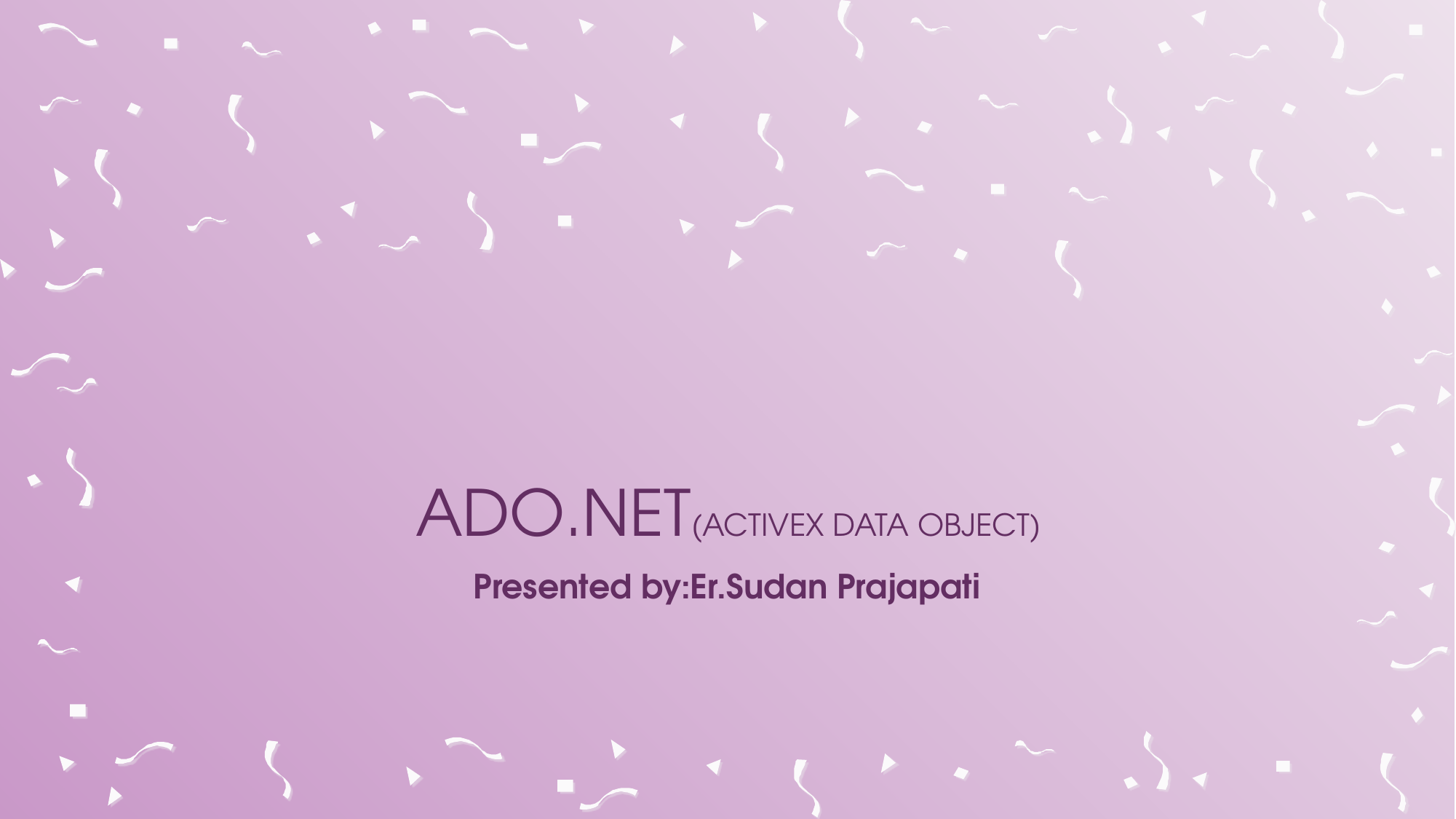

# ADO.NET(Activex Data Object)
Presented by:Er.Sudan Prajapati